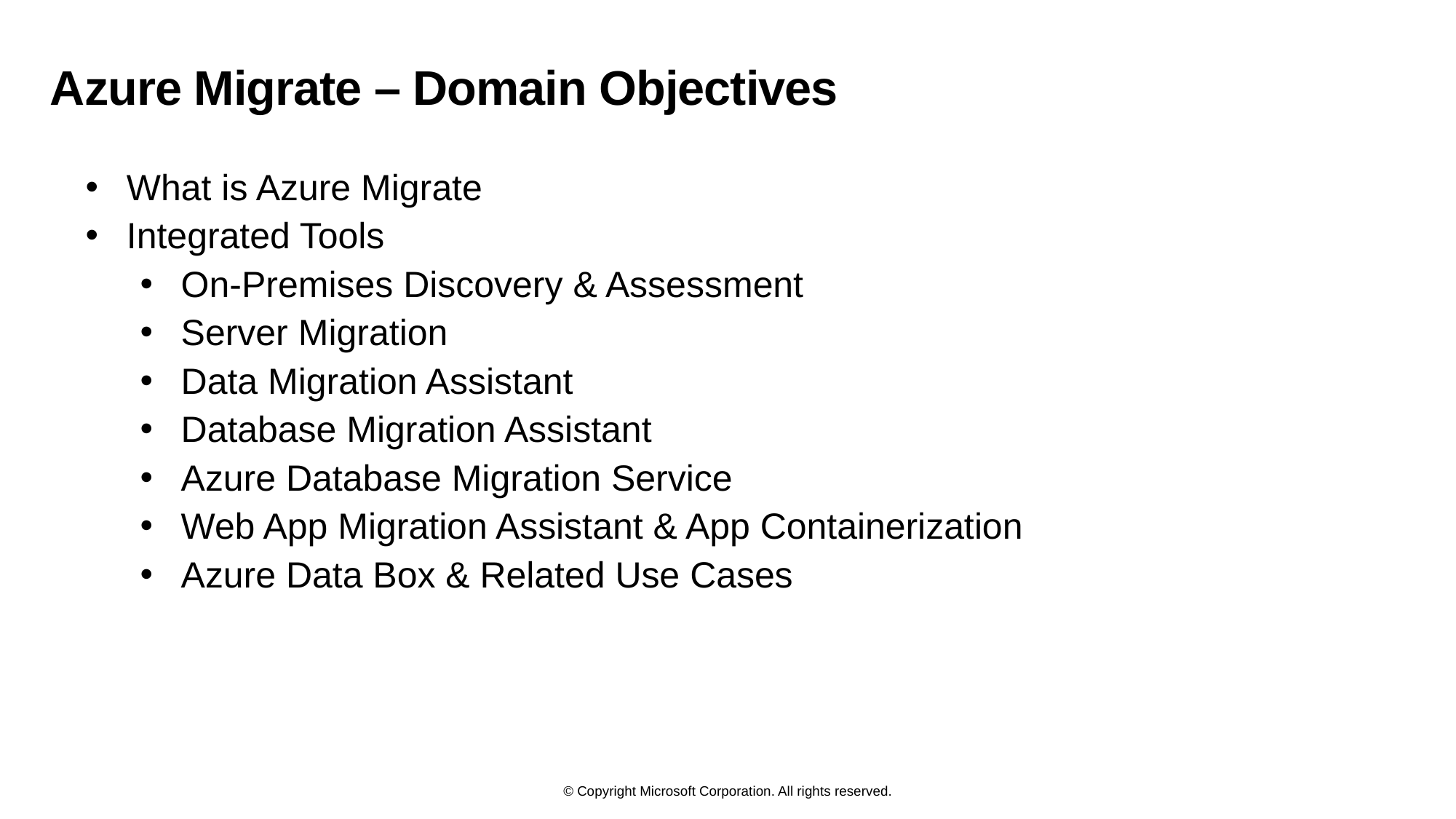

# Azure Migrate – Domain Objectives
What is Azure Migrate
Integrated Tools
On-Premises Discovery & Assessment
Server Migration
Data Migration Assistant
Database Migration Assistant
Azure Database Migration Service
Web App Migration Assistant & App Containerization
Azure Data Box & Related Use Cases